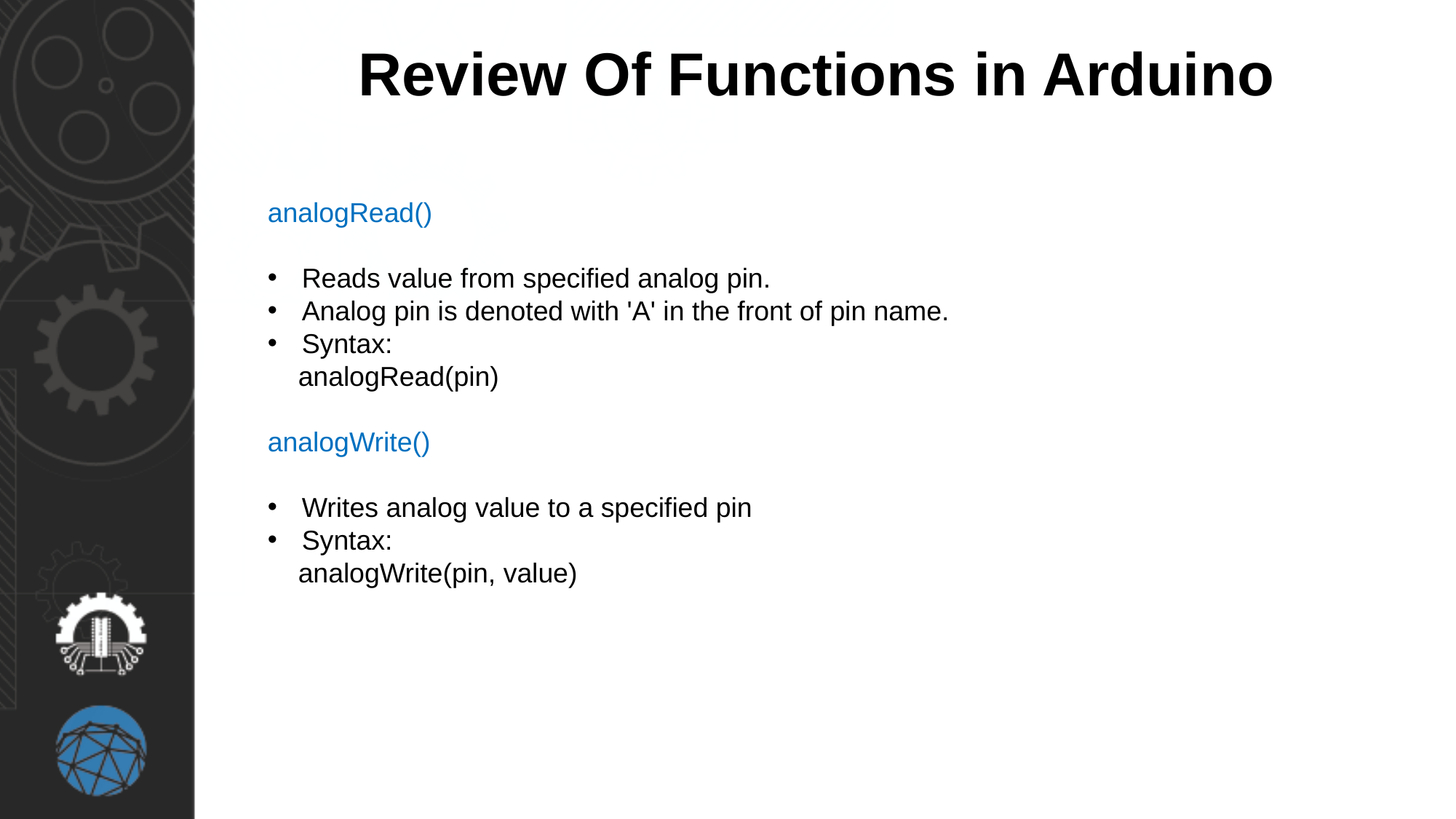

Review Of Functions in Arduino
analogRead()

Reads value from specified analog pin.
Analog pin is denoted with 'A' in the front of pin name.
Syntax:
    analogRead(pin)

analogWrite()

Writes analog value to a specified pin
Syntax:
    analogWrite(pin, value)

|  |  |
| --- | --- |
|  |  |